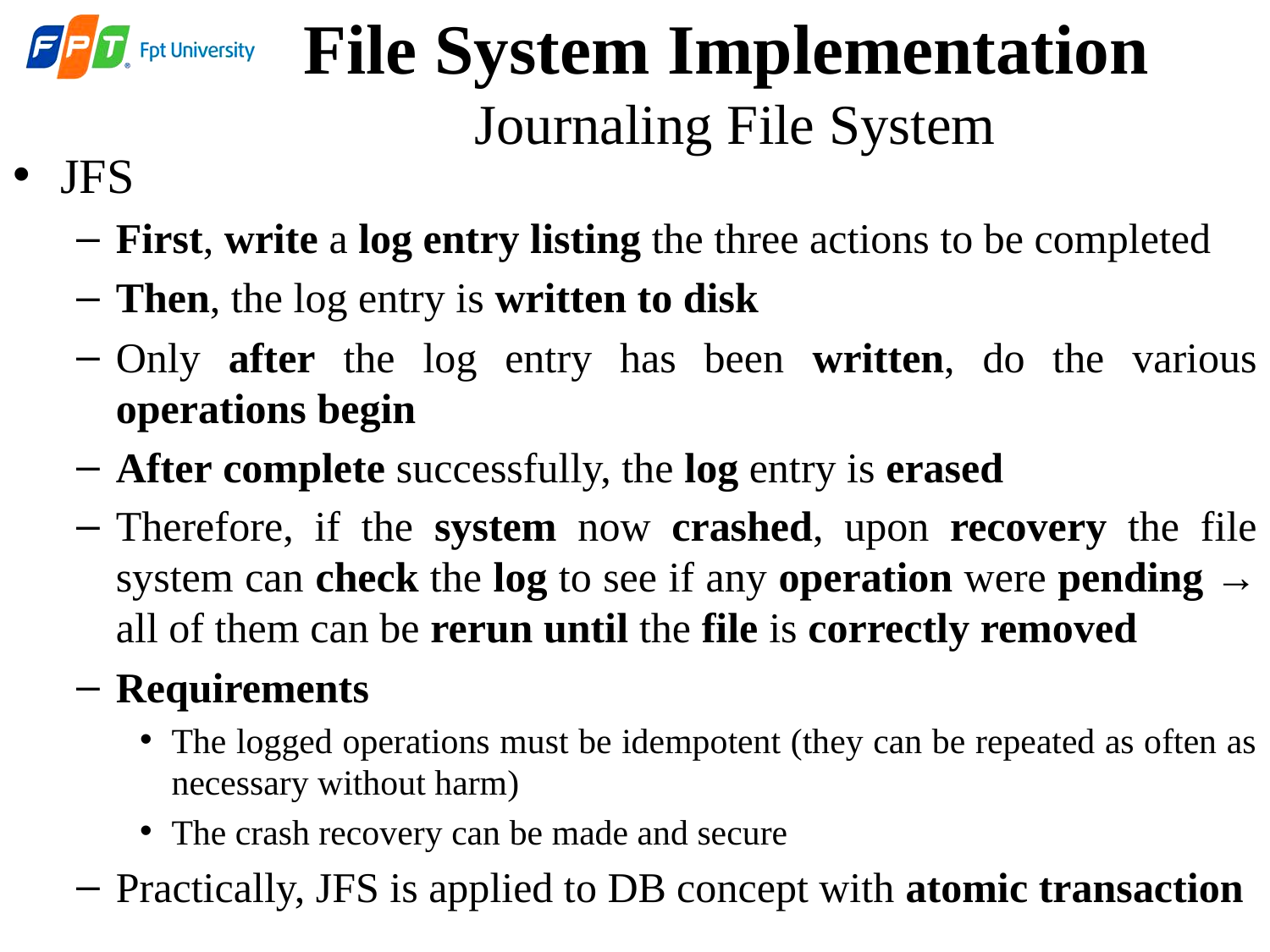

File System Implementation
Journaling File System
JFS
First, write a log entry listing the three actions to be completed
Then, the log entry is written to disk
Only after the log entry has been written, do the various operations begin
After complete successfully, the log entry is erased
Therefore, if the system now crashed, upon recovery the file system can check the log to see if any operation were pending → all of them can be rerun until the file is correctly removed
Requirements
The logged operations must be idempotent (they can be repeated as often as necessary without harm)
The crash recovery can be made and secure
Practically, JFS is applied to DB concept with atomic transaction